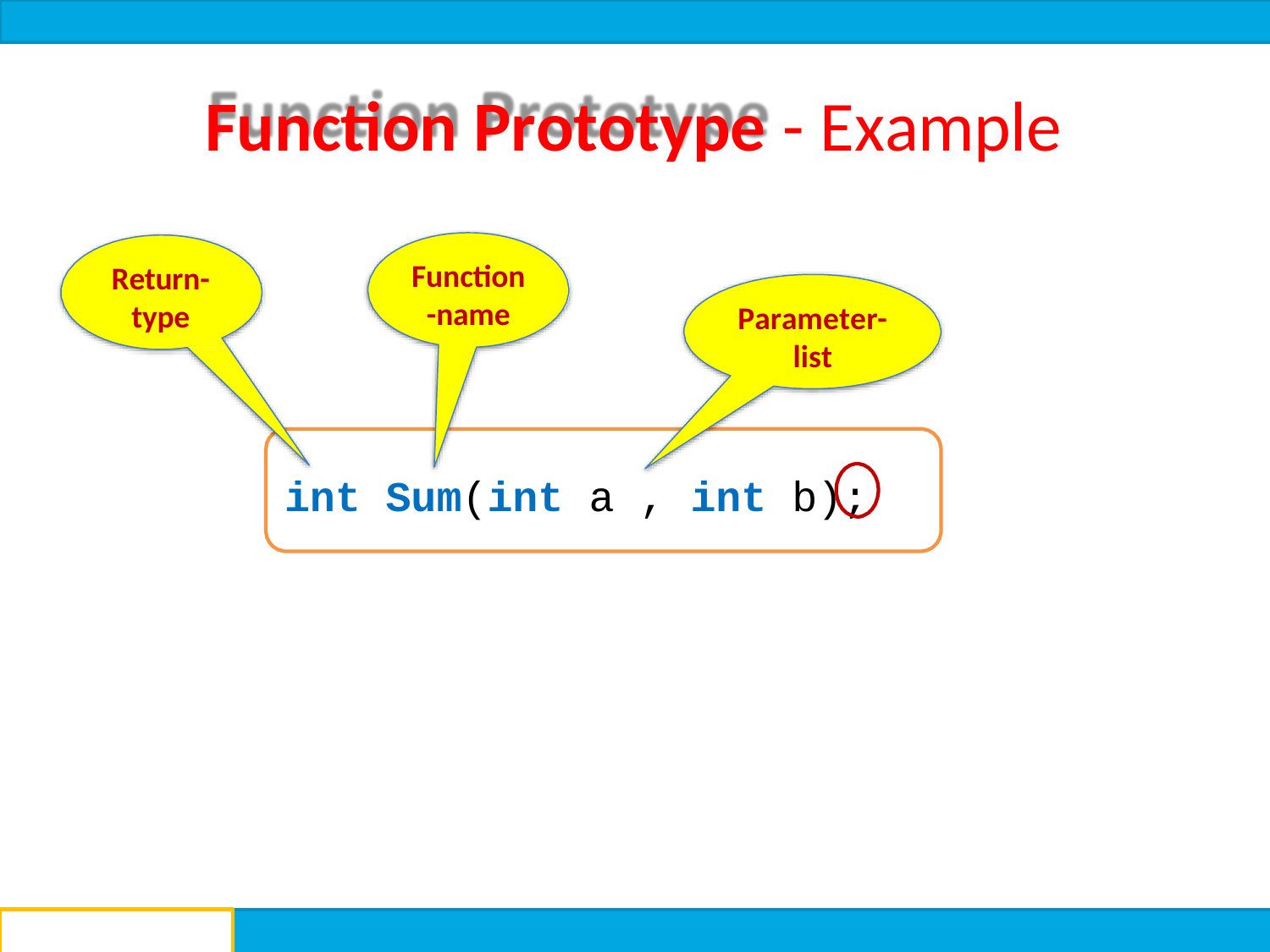

# Function Prototype - Example

Function
-name
Return- type

Parameter-
list

int Sum(int
a , int b);